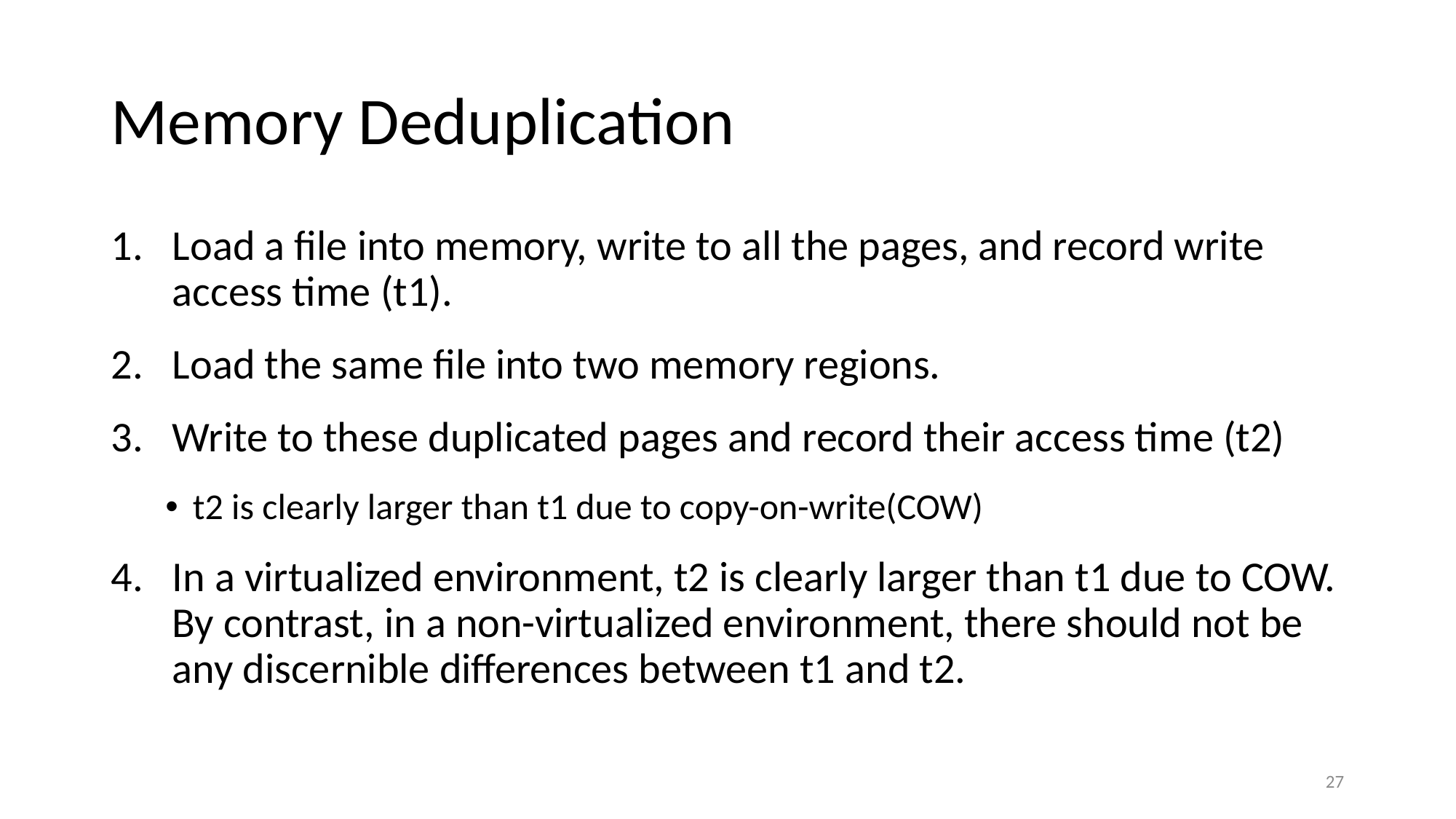

# Memory Deduplication
Load a file into memory, write to all the pages, and record write access time (t1).
Load the same file into two memory regions.
Write to these duplicated pages and record their access time (t2)
t2 is clearly larger than t1 due to copy-on-write(COW)
In a virtualized environment, t2 is clearly larger than t1 due to COW. By contrast, in a non-virtualized environment, there should not be any discernible differences between t1 and t2.

27